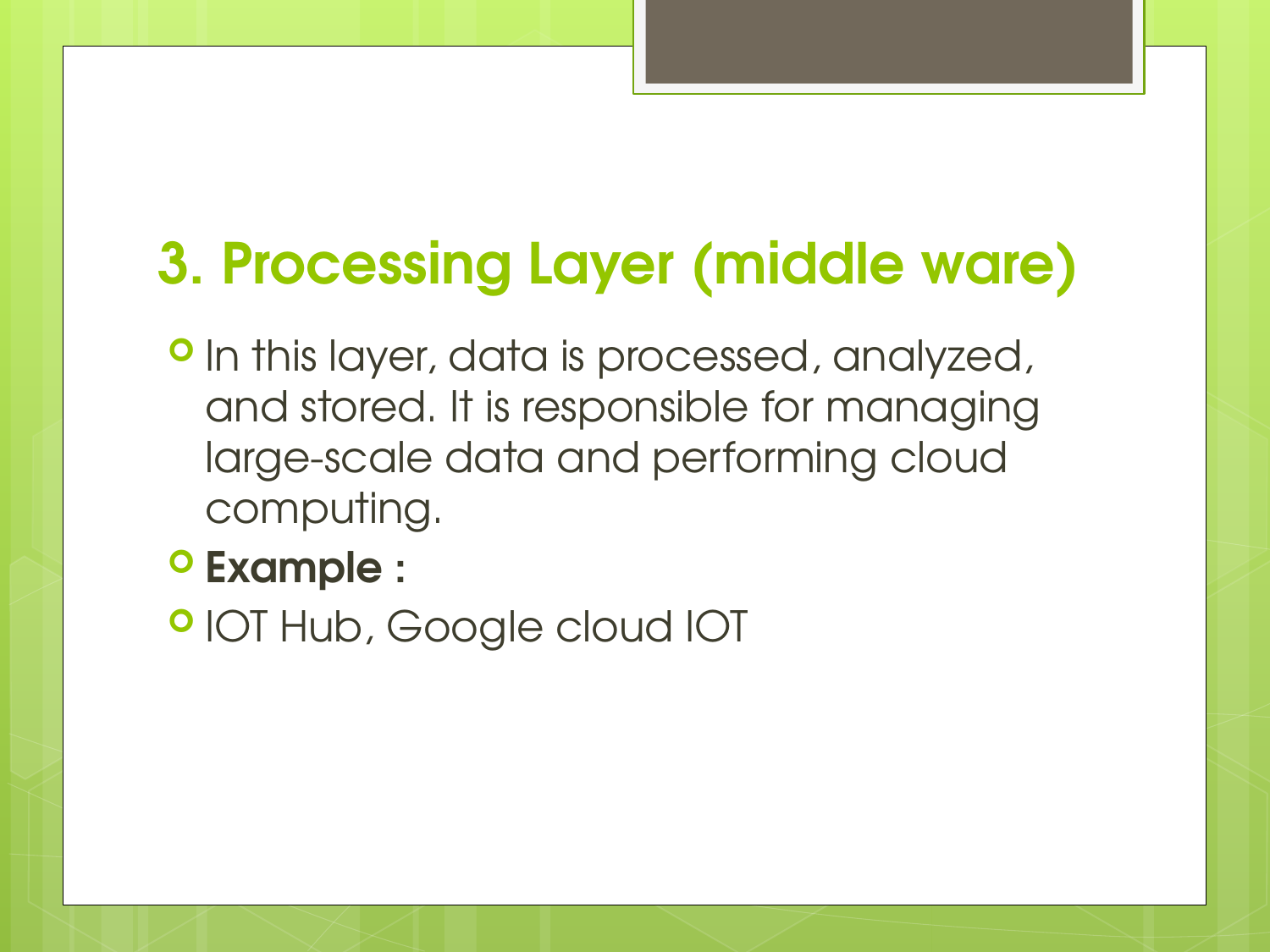

# 3. Processing Layer (middle ware)
In this layer, data is processed, analyzed, and stored. It is responsible for managing large-scale data and performing cloud computing.
Example :
IOT Hub, Google cloud IOT